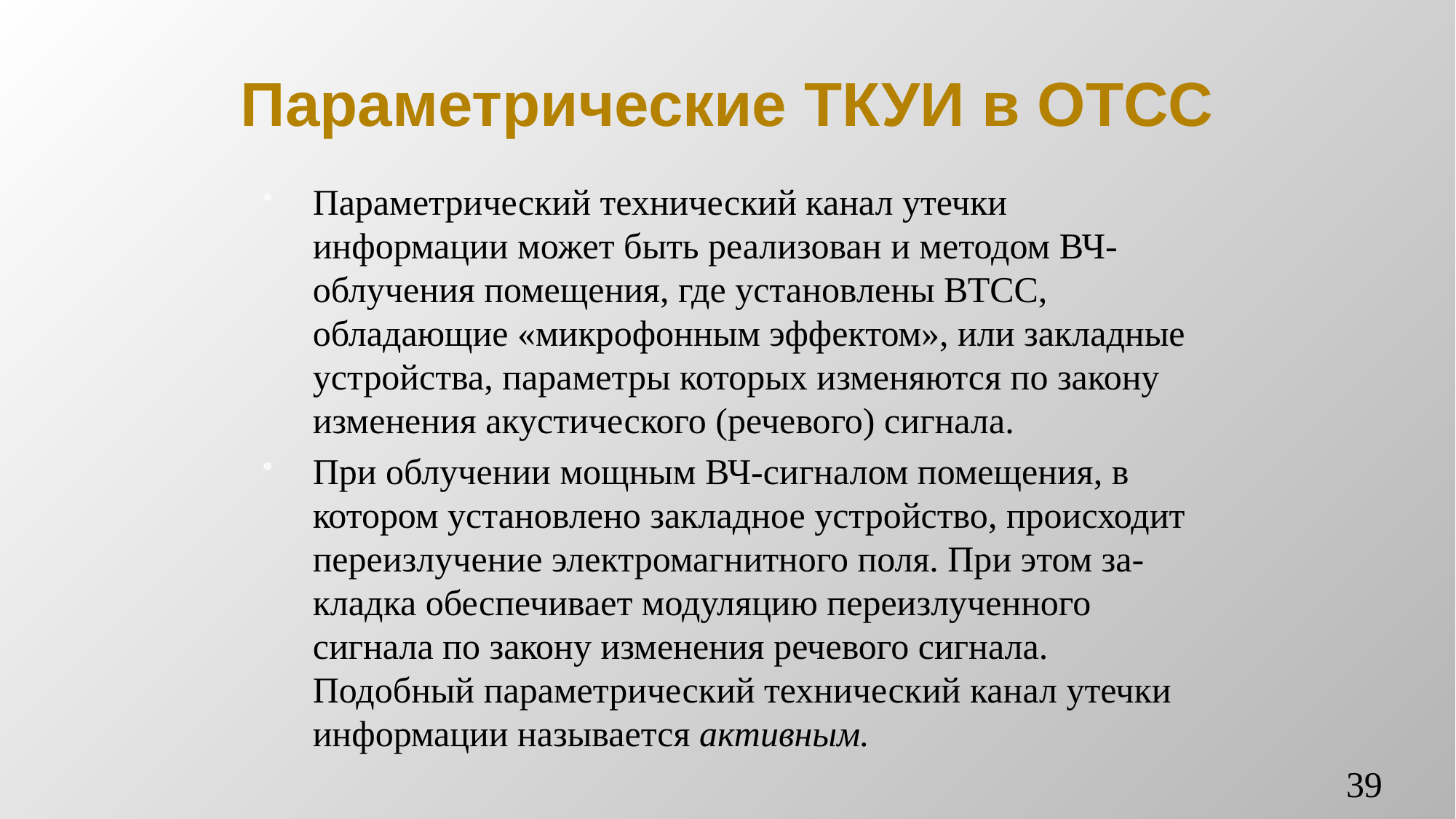

# Параметрические ТКУИ в ОТСС
Параметрический технический канал утечки информации может быть реализован и методом ВЧ- облучения помещения, где установлены ВТСС, обладающие «микрофонным эффектом», или закладные устройства, параметры которых изменяются по закону изменения акустического (речевого) сигнала.
При облучении мощным ВЧ-сигналом помещения, в котором установлено закладное устройство, происходит переизлучение электромагнитного поля. При этом за-кладка обеспечивает модуляцию переизлученного сигнала по закону изменения речевого сигнала. Подобный параметрический технический канал утечки информации называется активным.
39